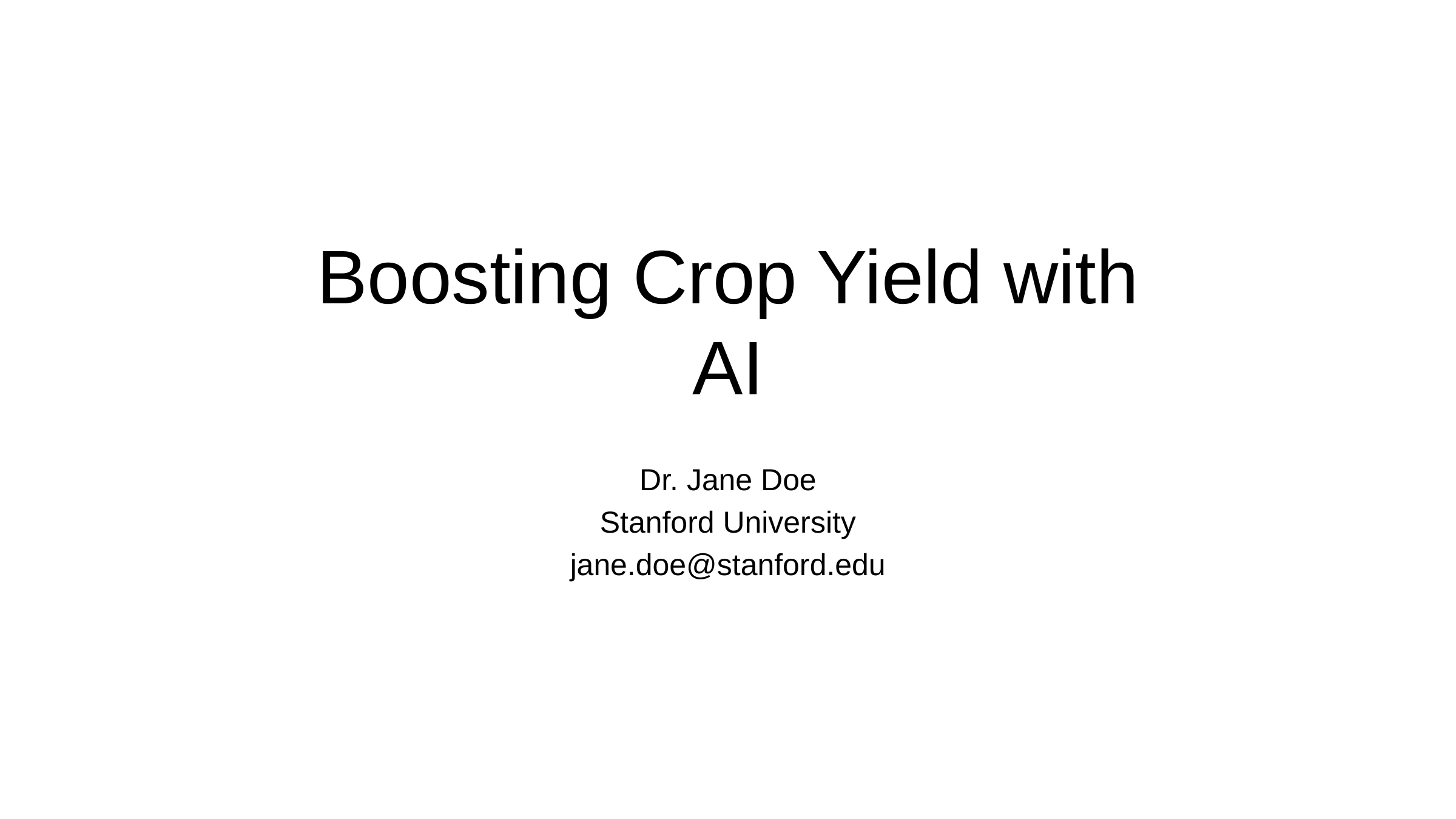

# Boosting Crop Yield with AI
Dr. Jane Doe
Stanford University
jane.doe@stanford.edu